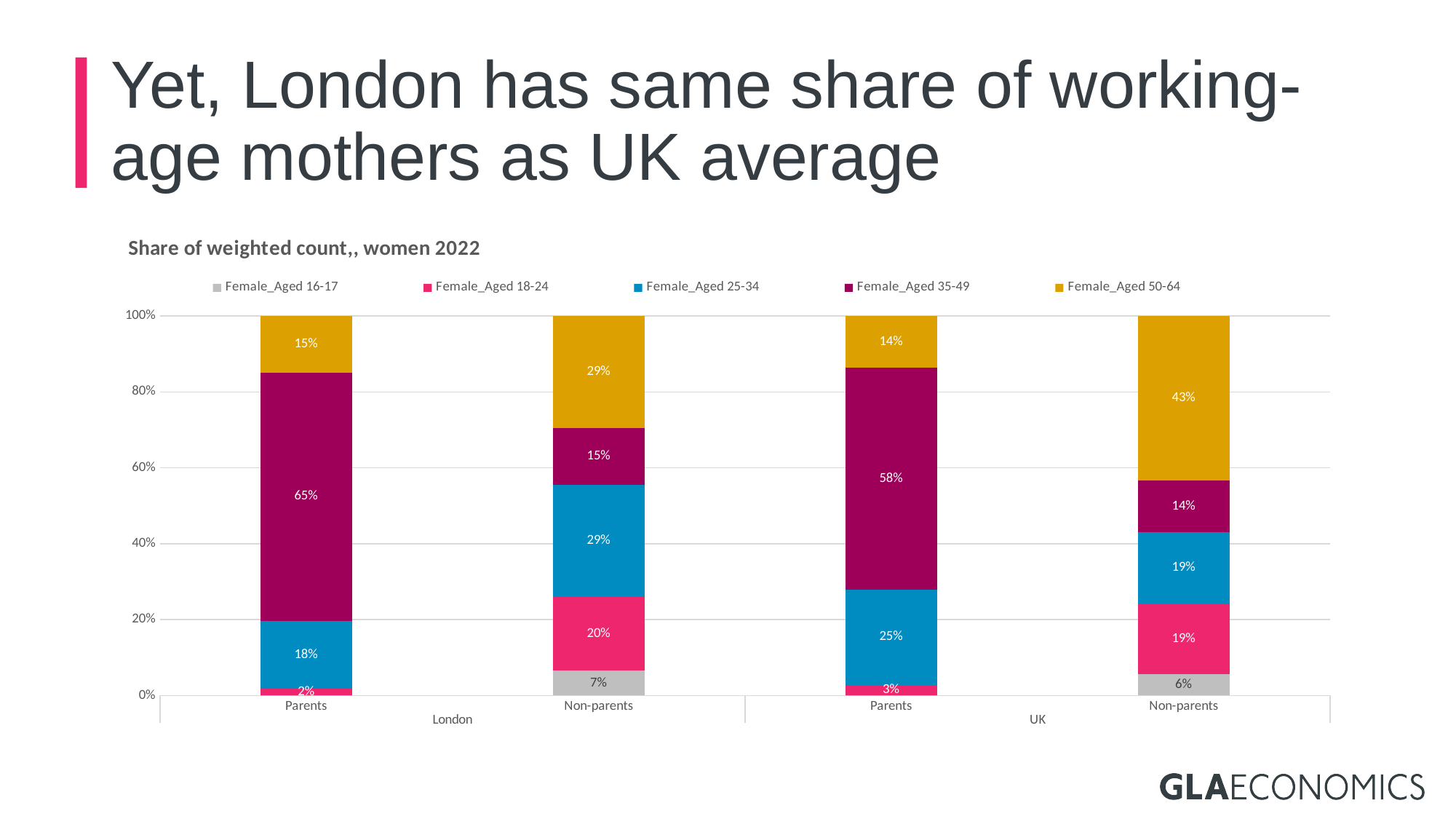

# Yet, London has same share of working-age mothers as UK average

### Chart: Share of weighted count,, women 2022

| Category | Female_Aged 16-17 | Female_Aged 18-24 | Female_Aged 25-34 | Female_Aged 35-49 | Female_Aged 50-64 |
|---|---|---|---|---|---|
| Parents | 1181.0 | 19494.0 | 208032.0 | 758924.0 | 172875.0 |
| Non-parents | 127791.0 | 383792.0 | 576634.0 | 296755.0 | 578515.0 |
| Parents | 2406.0 | 221947.0 | 1998546.0 | 4665672.0 | 1089298.0 |
| Non-parents | 713128.0 | 2399574.0 | 2418598.0 | 1745044.0 | 5568332.0 |